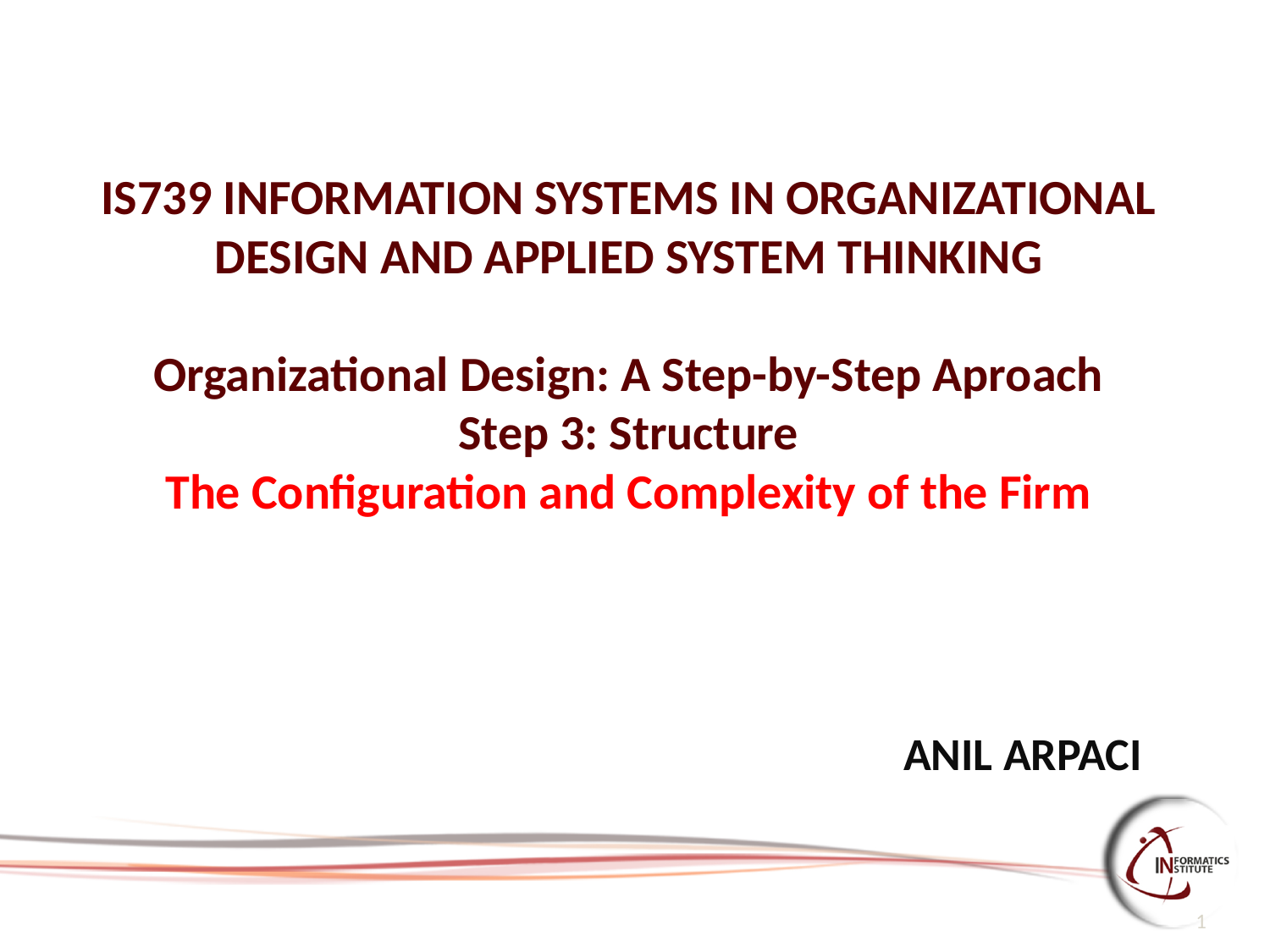

# IS739 INFORMATION SYSTEMS IN ORGANIZATIONAL DESIGN AND APPLIED SYSTEM THINKING Organizational Design: A Step-by-Step Aproach Step 3: Structure The Configuration and Complexity of the Firm
ANIL ARPACI
1